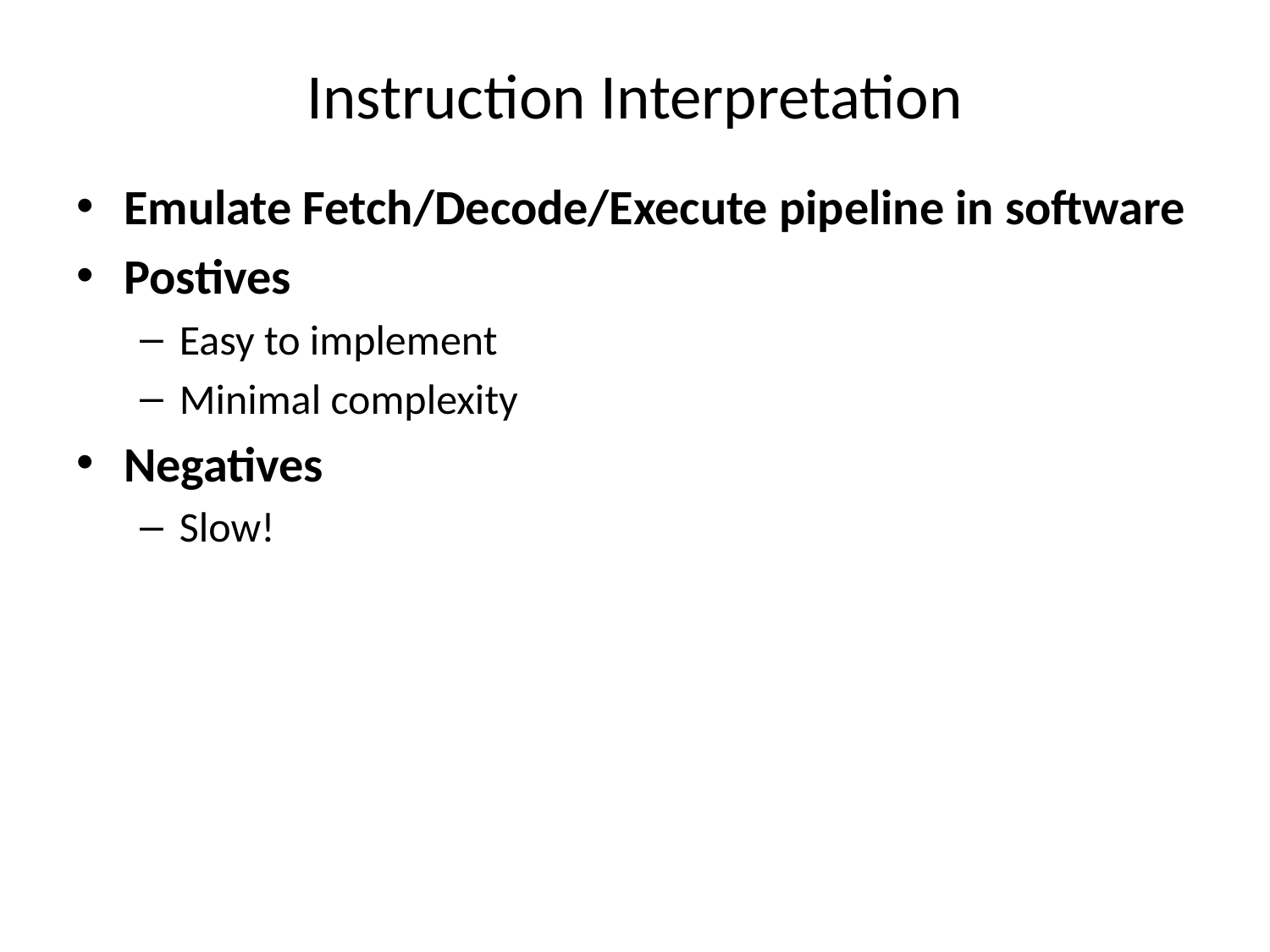

# Instruction Interpretation
Emulate Fetch/Decode/Execute pipeline in software
Postives
Easy to implement
Minimal complexity
Negatives
Slow!